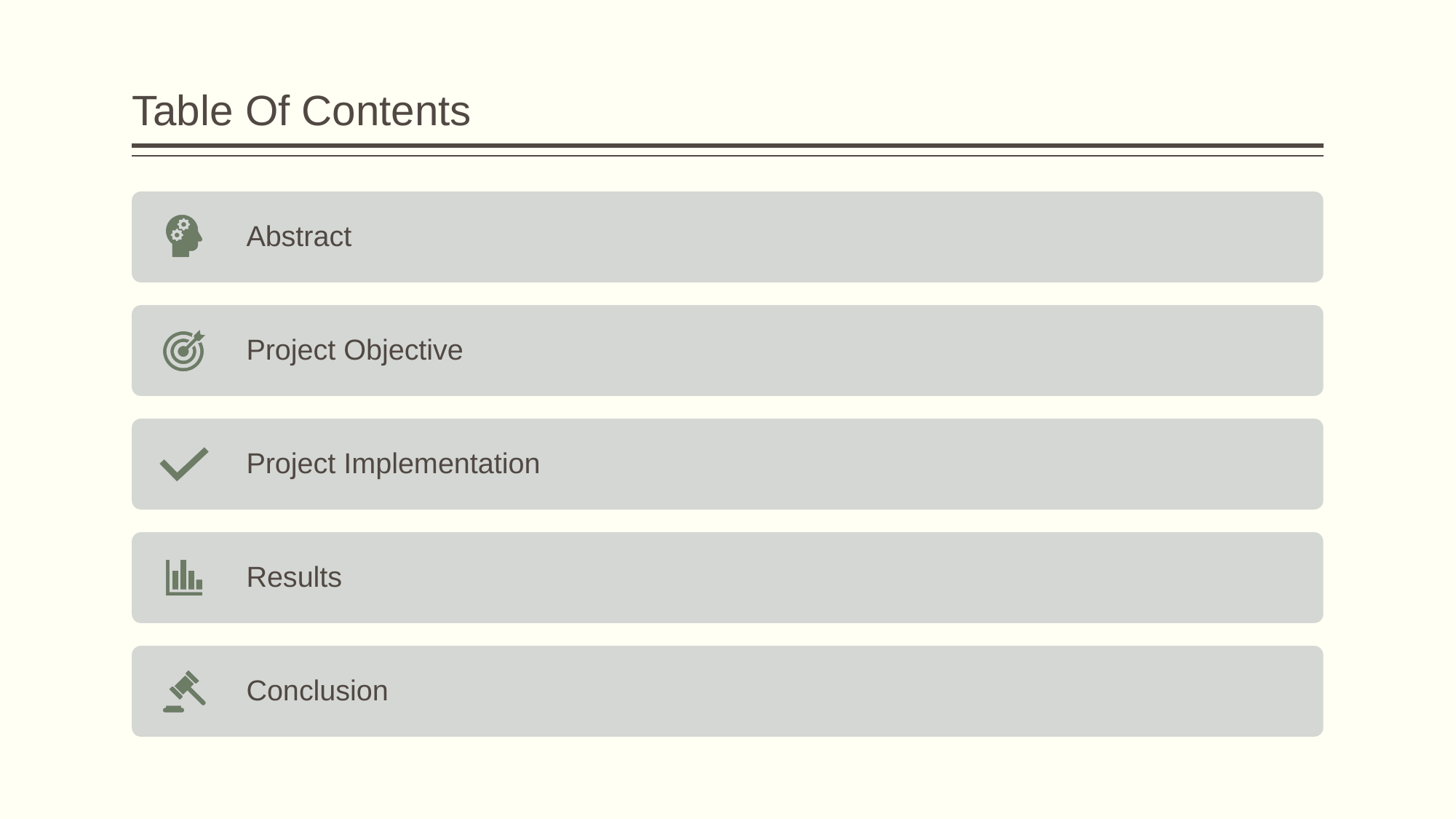

# Table Of Contents
Abstract
Project Objective
Project Implementation
Results
Conclusion